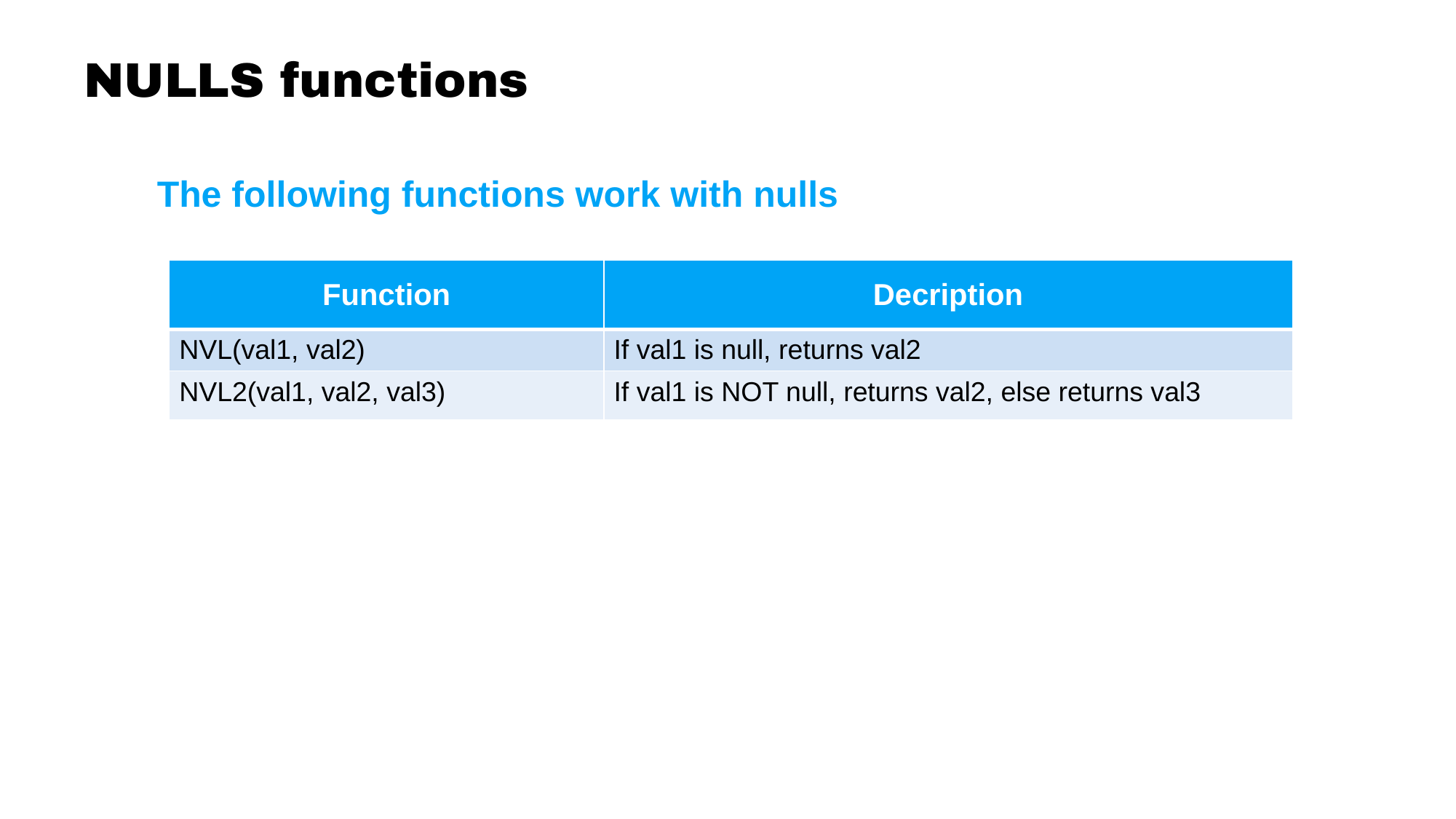

# NULLS functions
The following functions work with nulls
| Function | Decription |
| --- | --- |
| NVL(val1, val2) | If val1 is null, returns val2 |
| NVL2(val1, val2, val3) | If val1 is NOT null, returns val2, else returns val3 |